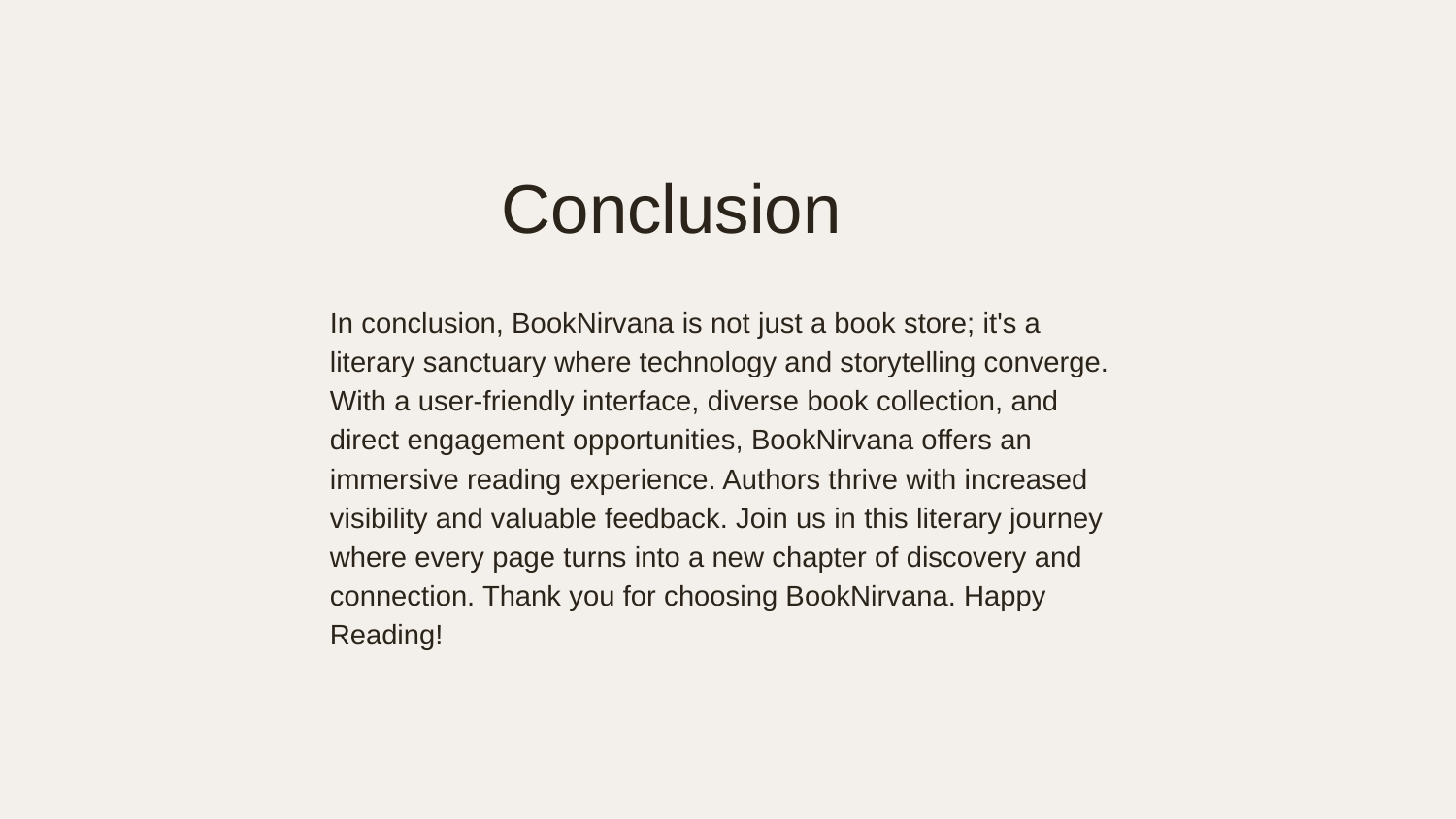

# Conclusion

In conclusion, BookNirvana is not just a book store; it's a literary sanctuary where technology and storytelling converge. With a user-friendly interface, diverse book collection, and direct engagement opportunities, BookNirvana offers an immersive reading experience. Authors thrive with increased visibility and valuable feedback. Join us in this literary journey where every page turns into a new chapter of discovery and connection. Thank you for choosing BookNirvana. Happy Reading!